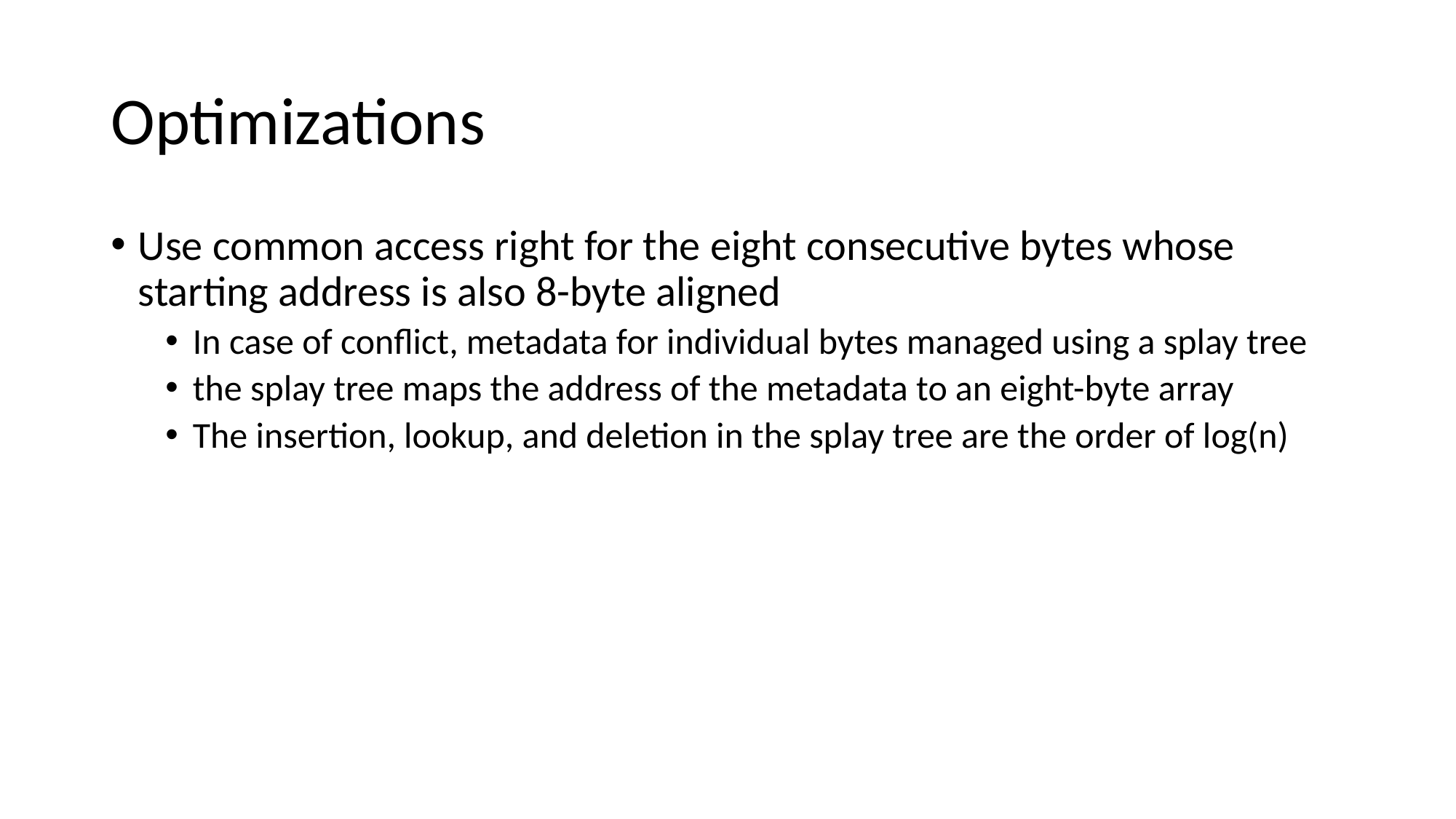

# Optimizations
Use common access right for the eight consecutive bytes whose starting address is also 8-byte aligned
In case of conflict, metadata for individual bytes managed using a splay tree
the splay tree maps the address of the metadata to an eight-byte array
The insertion, lookup, and deletion in the splay tree are the order of log(n)